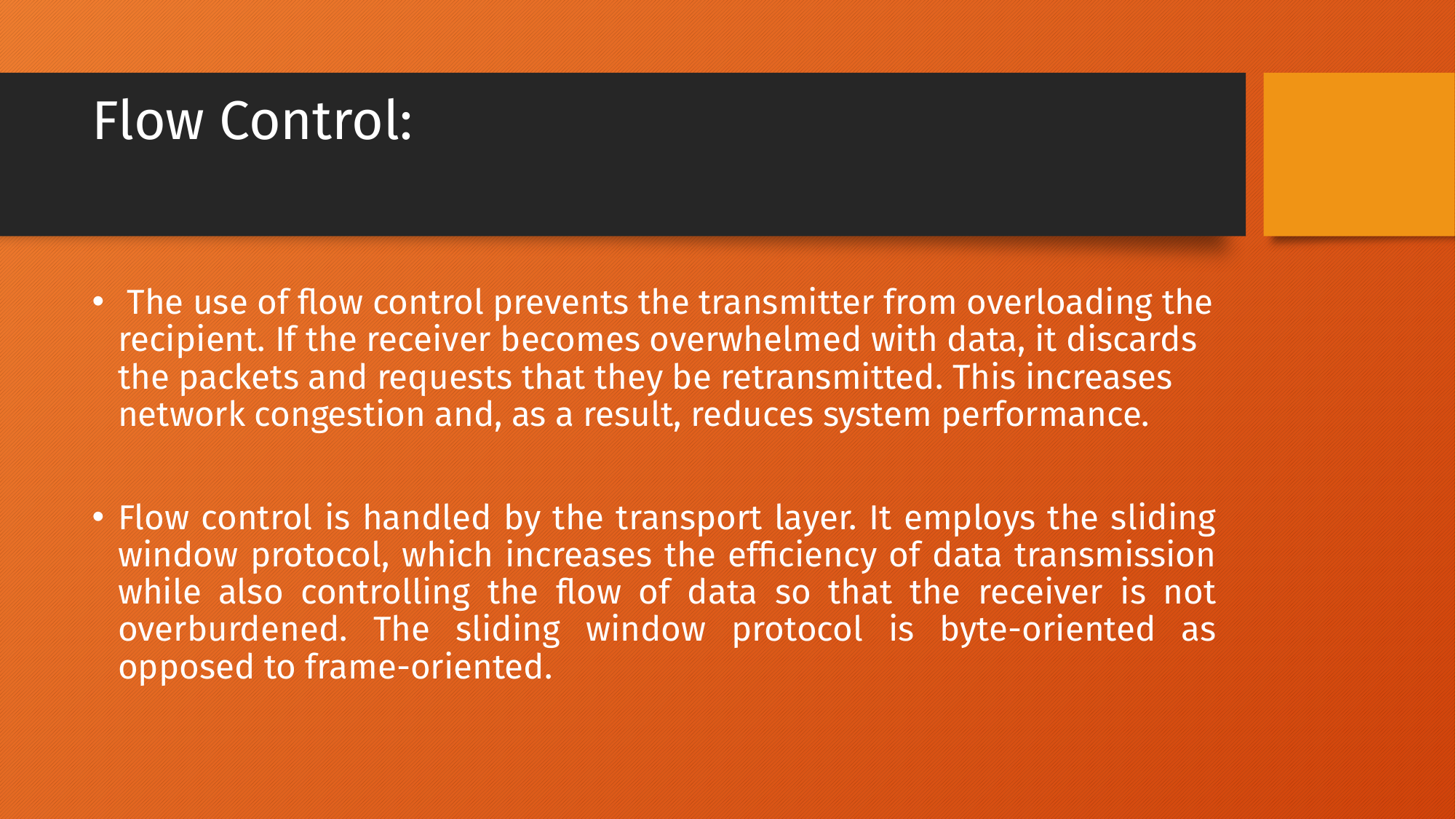

# Flow Control:
 The use of flow control prevents the transmitter from overloading the recipient. If the receiver becomes overwhelmed with data, it discards the packets and requests that they be retransmitted. This increases network congestion and, as a result, reduces system performance.

Flow control is handled by the transport layer. It employs the sliding window protocol, which increases the efficiency of data transmission while also controlling the flow of data so that the receiver is not overburdened. The sliding window protocol is byte-oriented as opposed to frame-oriented.